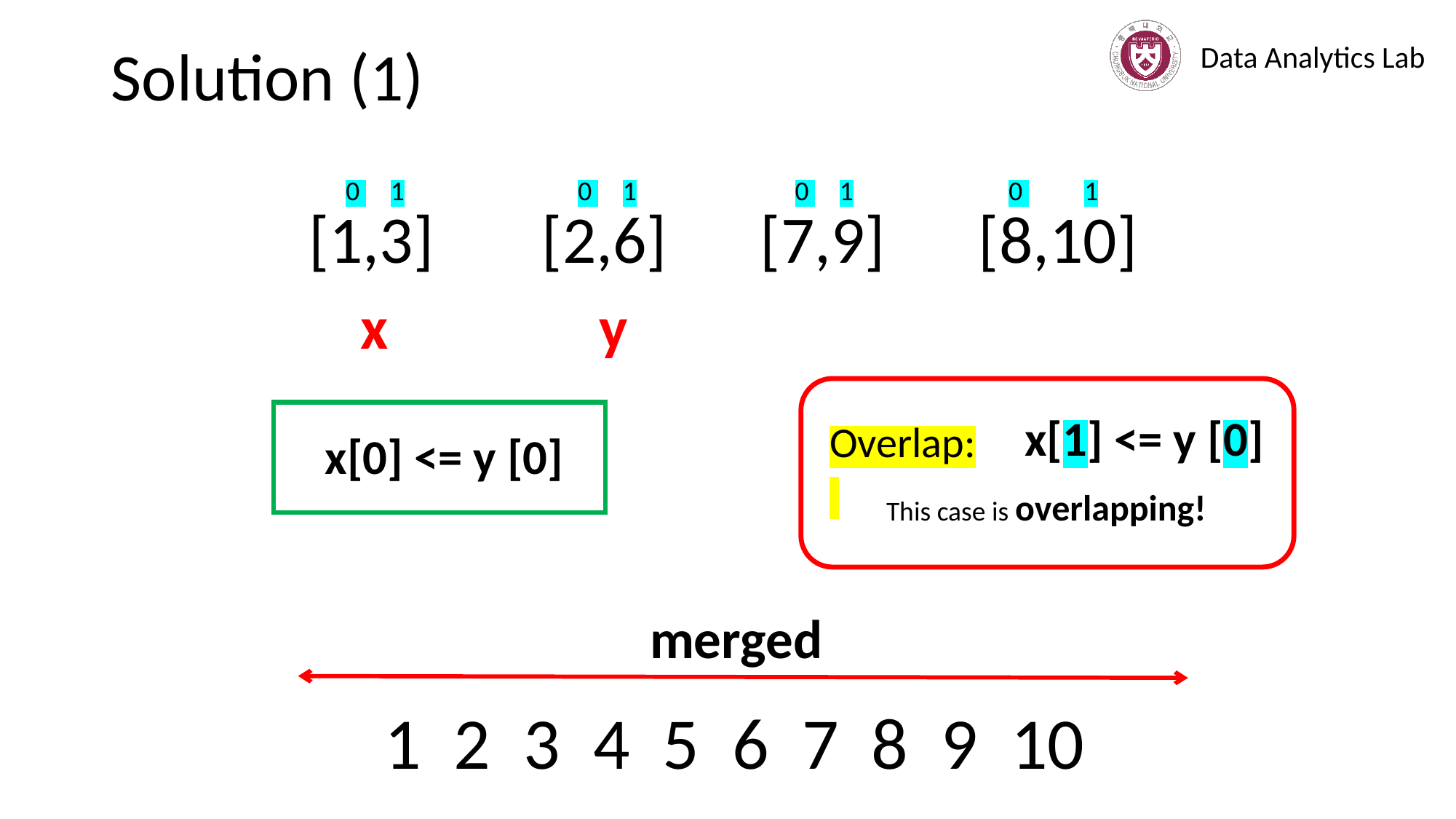

# Solution (1)
0     1
0     1
0     1
0          1
[1,3]	 [2,6]	 [7,9]	 [8,10]
x
y

x[0] <= y [0]
x[1] <= y [0]
Overlap:
This case is overlapping!
merged
1  2  3  4  5  6  7  8  9  10